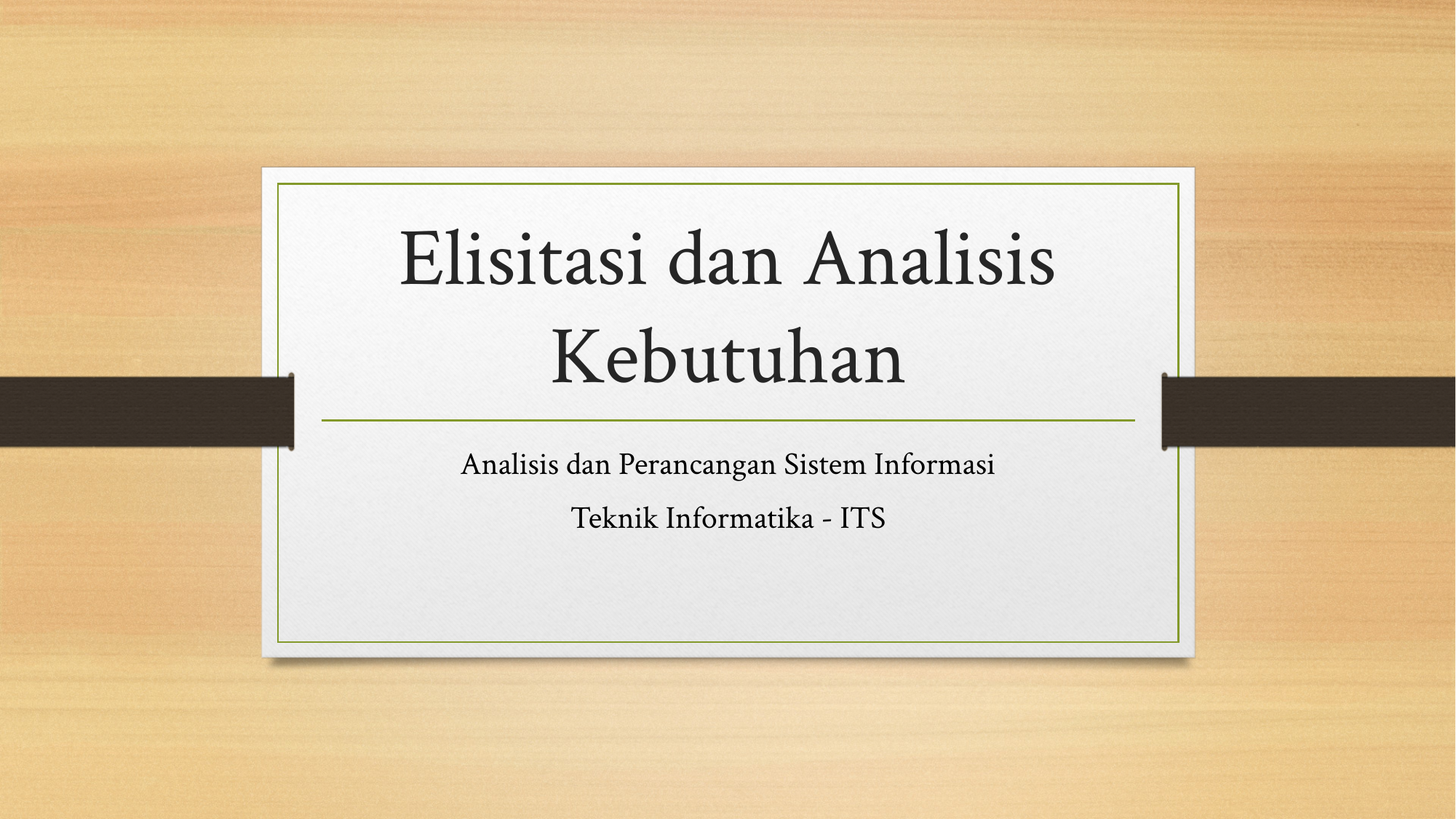

# Elisitasi dan Analisis Kebutuhan
Analisis dan Perancangan Sistem Informasi
Teknik Informatika - ITS